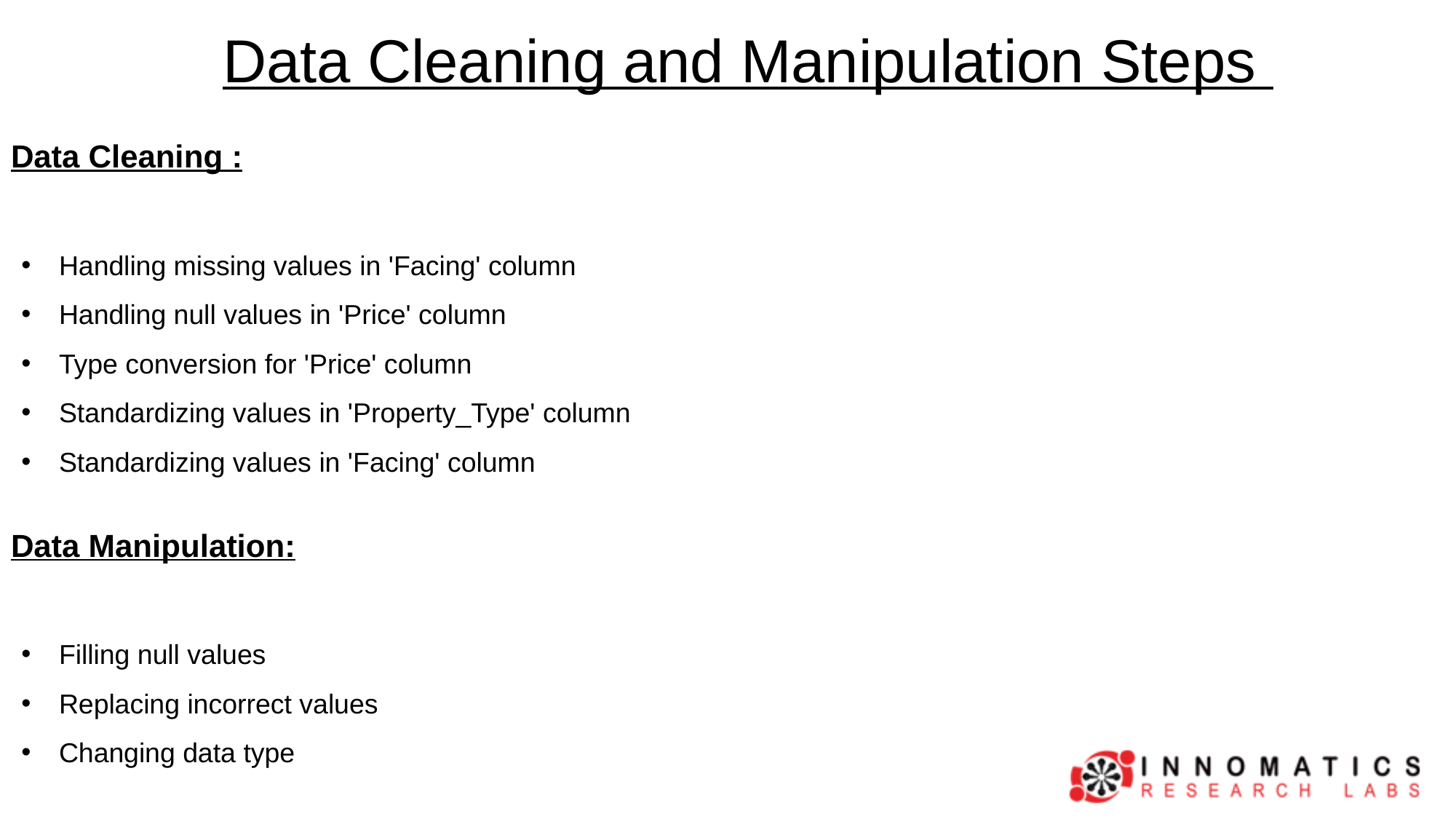

# Data Cleaning and Manipulation Steps
Data Cleaning :

Handling missing values in 'Facing' column
Handling null values in 'Price' column
Type conversion for 'Price' column
Standardizing values in 'Property_Type' column
Standardizing values in 'Facing' column

Data Manipulation:

Filling null values
Replacing incorrect values
Changing data type